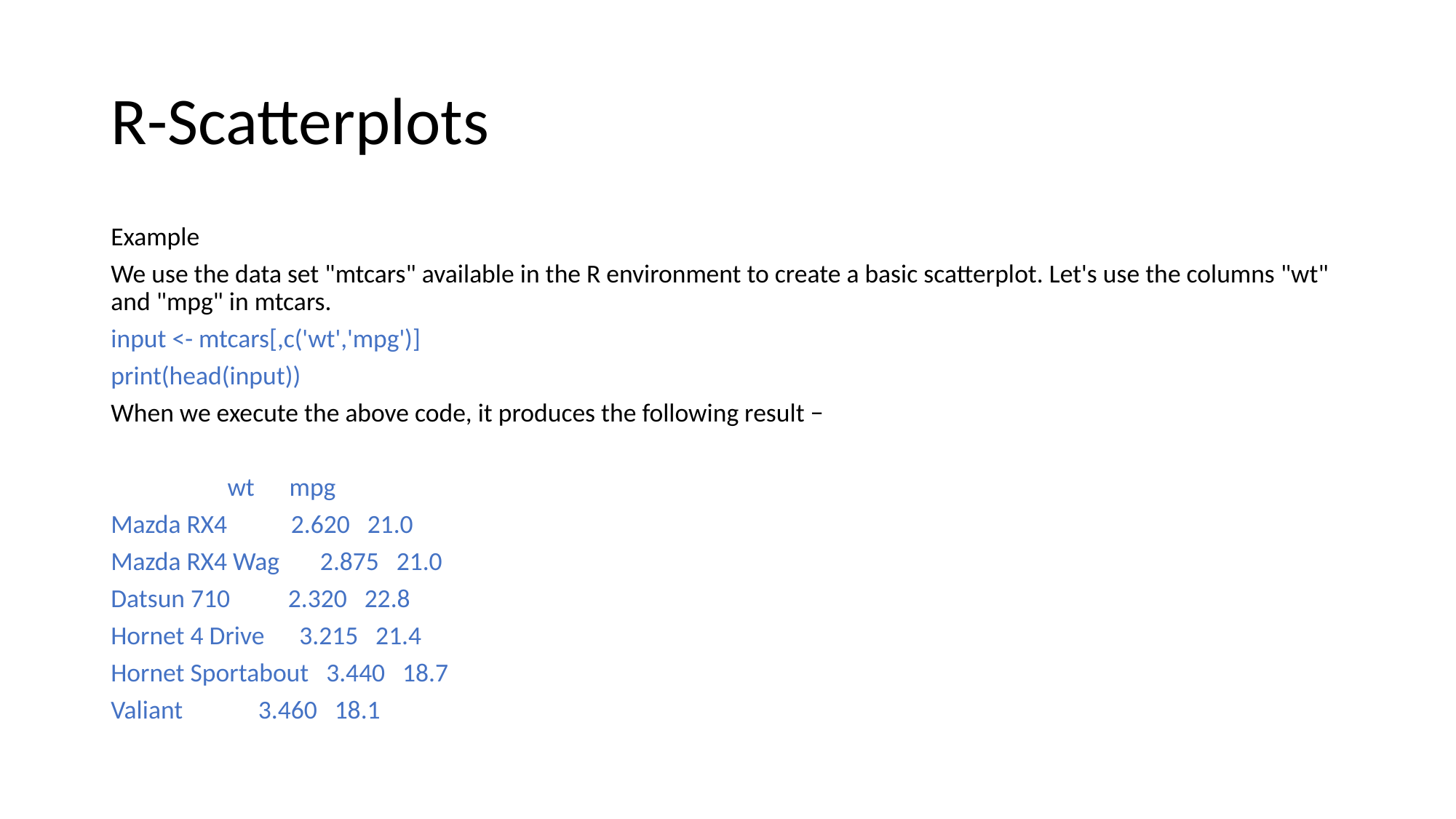

# R-Scatterplots
Example
We use the data set "mtcars" available in the R environment to create a basic scatterplot. Let's use the columns "wt" and "mpg" in mtcars.
input <- mtcars[,c('wt','mpg')]
print(head(input))
When we execute the above code, it produces the following result −

                    wt      mpg
Mazda RX4           2.620   21.0
Mazda RX4 Wag       2.875   21.0
Datsun 710          2.320   22.8
Hornet 4 Drive      3.215   21.4
Hornet Sportabout   3.440   18.7
Valiant             3.460   18.1